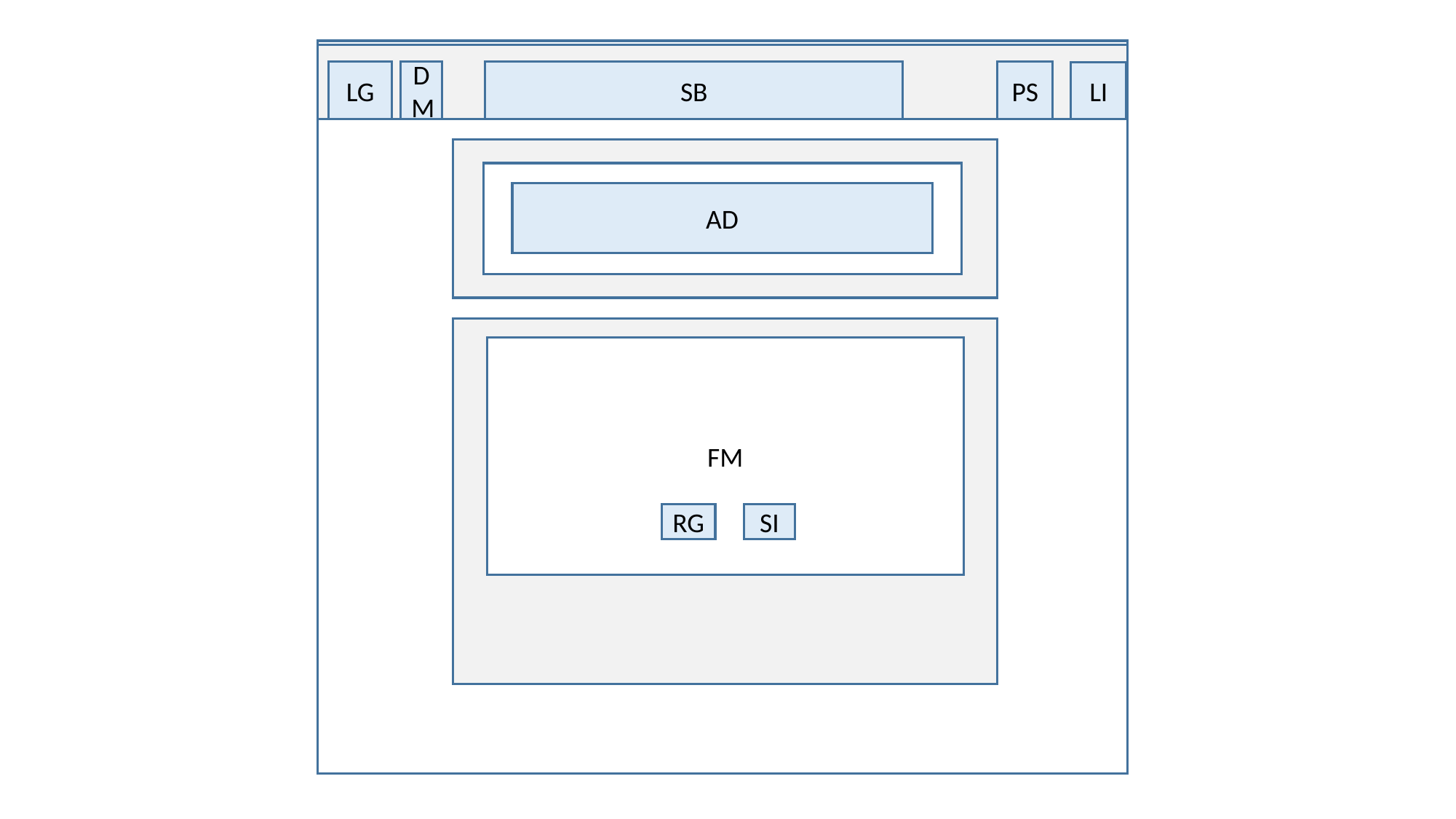

LG
DM
SB
PS
LI

AD

FM
RG
SI